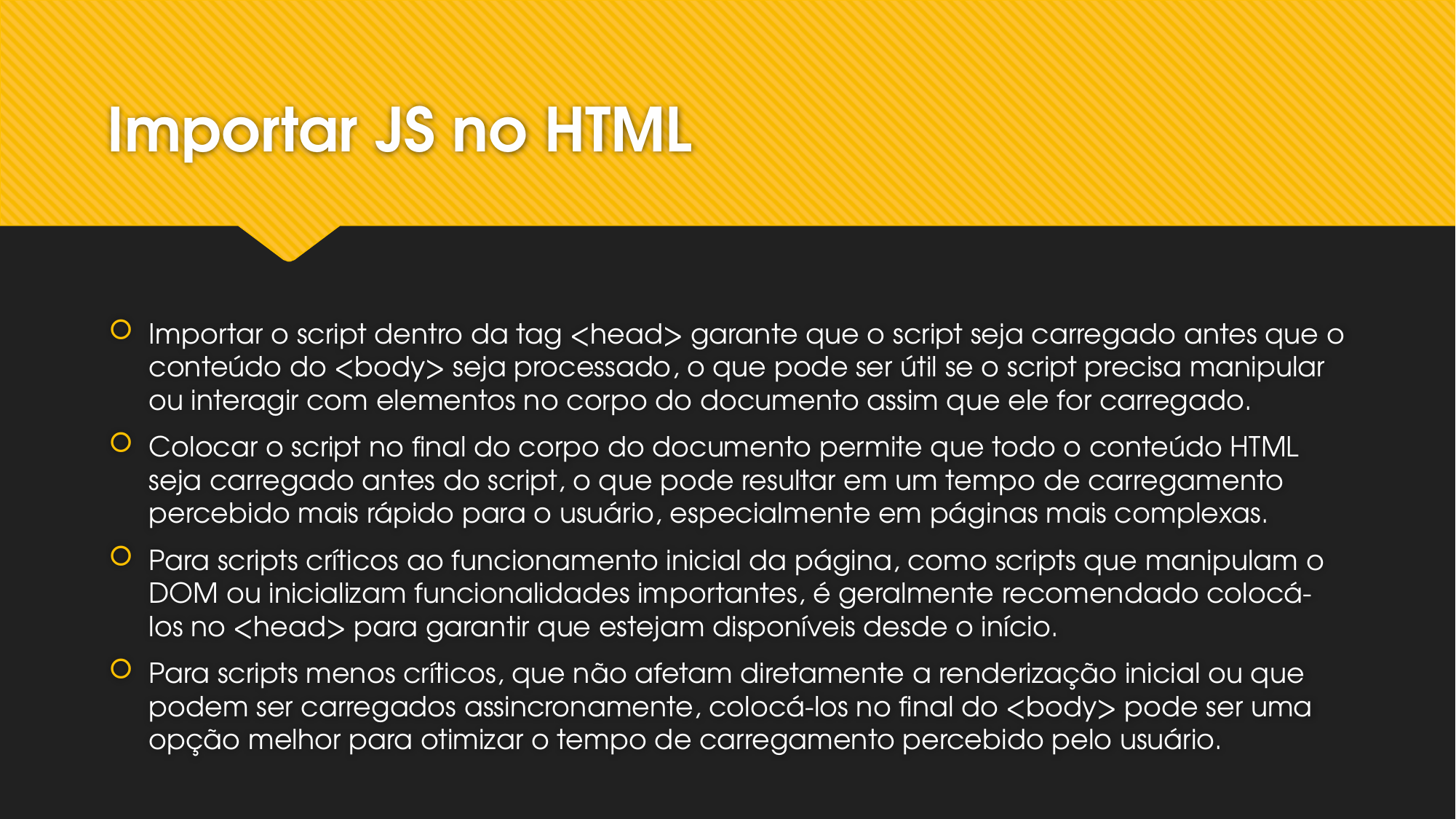

# Importar JS no HTML
Importar o script dentro da tag <head> garante que o script seja carregado antes que o conteúdo do <body> seja processado, o que pode ser útil se o script precisa manipular ou interagir com elementos no corpo do documento assim que ele for carregado.
Colocar o script no final do corpo do documento permite que todo o conteúdo HTML seja carregado antes do script, o que pode resultar em um tempo de carregamento percebido mais rápido para o usuário, especialmente em páginas mais complexas.
Para scripts críticos ao funcionamento inicial da página, como scripts que manipulam o DOM ou inicializam funcionalidades importantes, é geralmente recomendado colocá-los no <head> para garantir que estejam disponíveis desde o início.
Para scripts menos críticos, que não afetam diretamente a renderização inicial ou que podem ser carregados assincronamente, colocá-los no final do <body> pode ser uma opção melhor para otimizar o tempo de carregamento percebido pelo usuário.